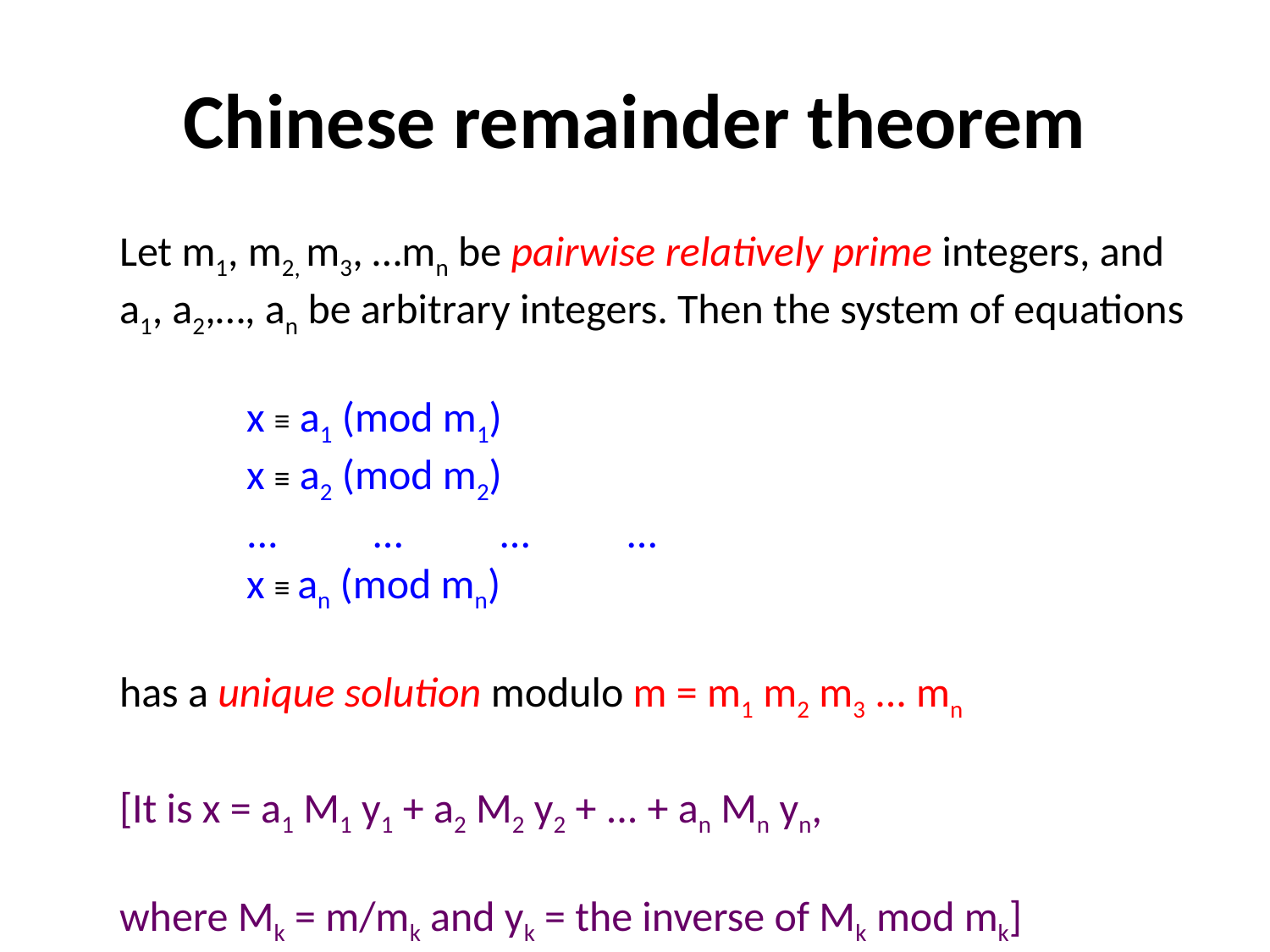

# Chinese remainder theorem
Let m1, m2, m3, …mn be pairwise relatively prime integers, and
a1, a2,…, an be arbitrary integers. Then the system of equations

	x ≡ a1 (mod m1)
	x ≡ a2 (mod m2)
	...	…	…	…
	x ≡ an (mod mn)

has a unique solution modulo m = m1 m2 m3 ... mn

[It is x = a1 M1 y1 + a2 M2 y2 + ... + an Mn yn,

where Mk = m/mk and yk = the inverse of Mk mod mk]